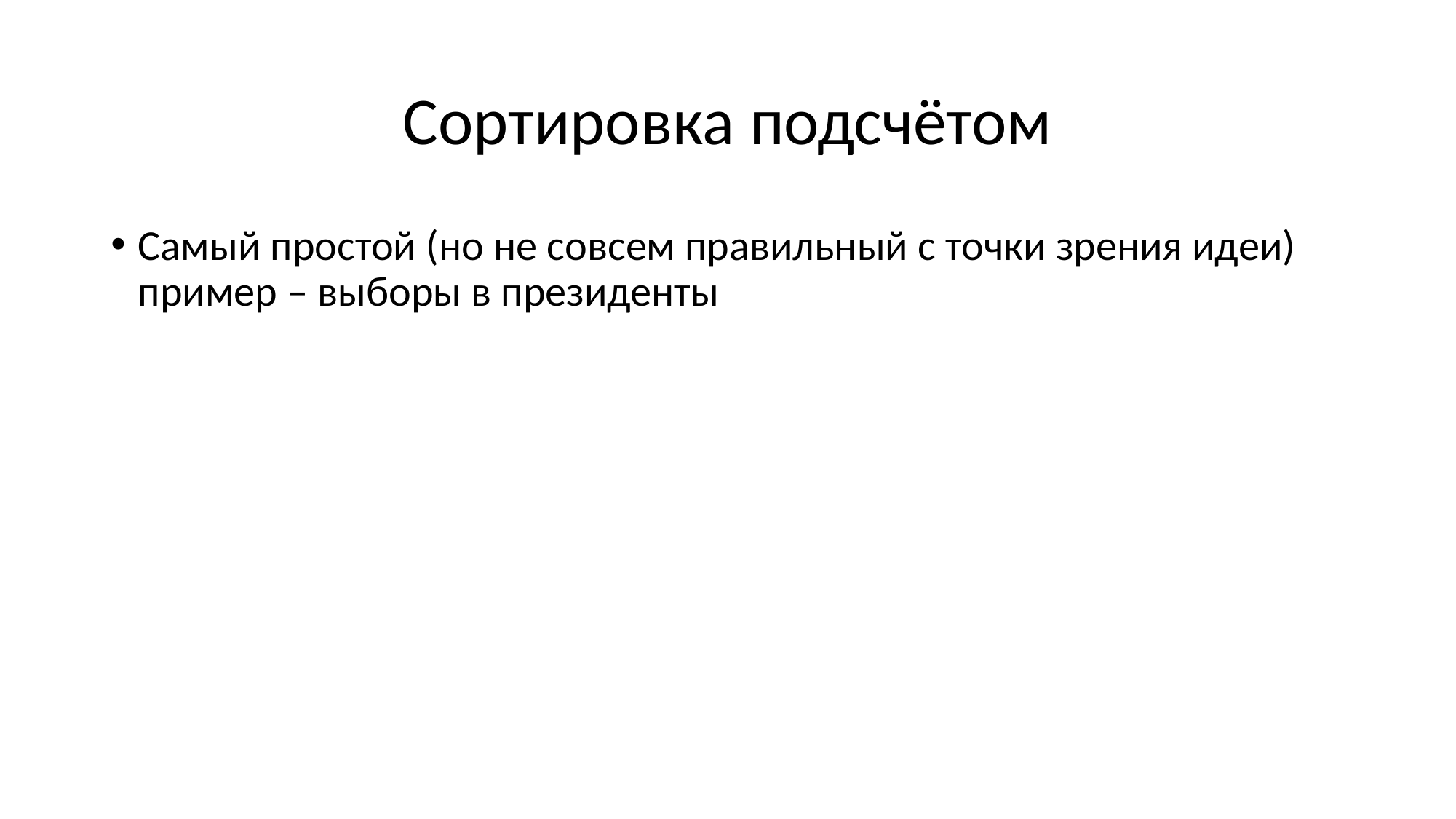

# Сортировка подсчётом
Самый простой (но не совсем правильный с точки зрения идеи) пример – выборы в президенты